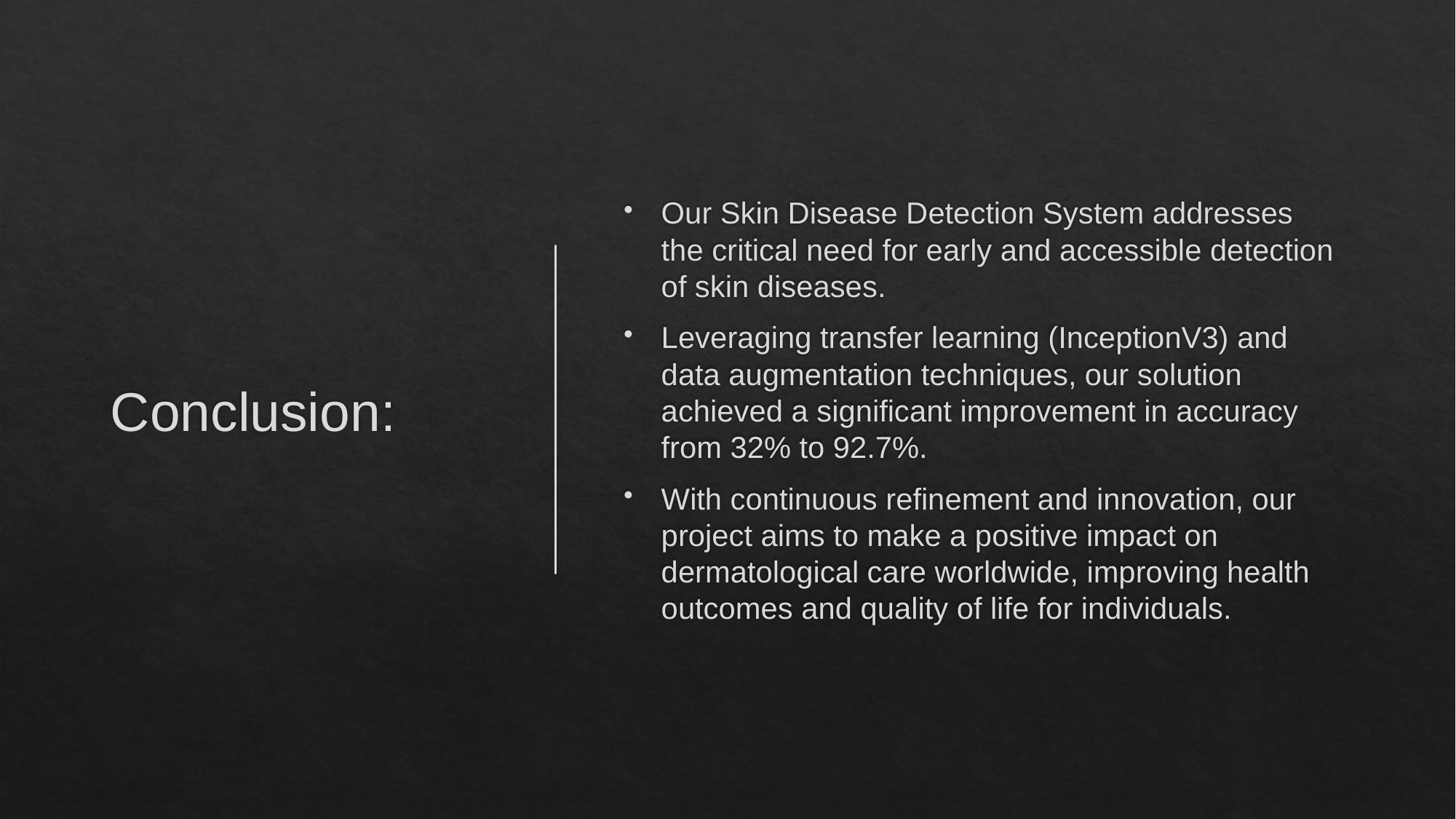

# Conclusion:
Our Skin Disease Detection System addresses the critical need for early and accessible detection of skin diseases.
Leveraging transfer learning (InceptionV3) and data augmentation techniques, our solution achieved a significant improvement in accuracy from 32% to 92.7%.
With continuous refinement and innovation, our project aims to make a positive impact on dermatological care worldwide, improving health outcomes and quality of life for individuals.